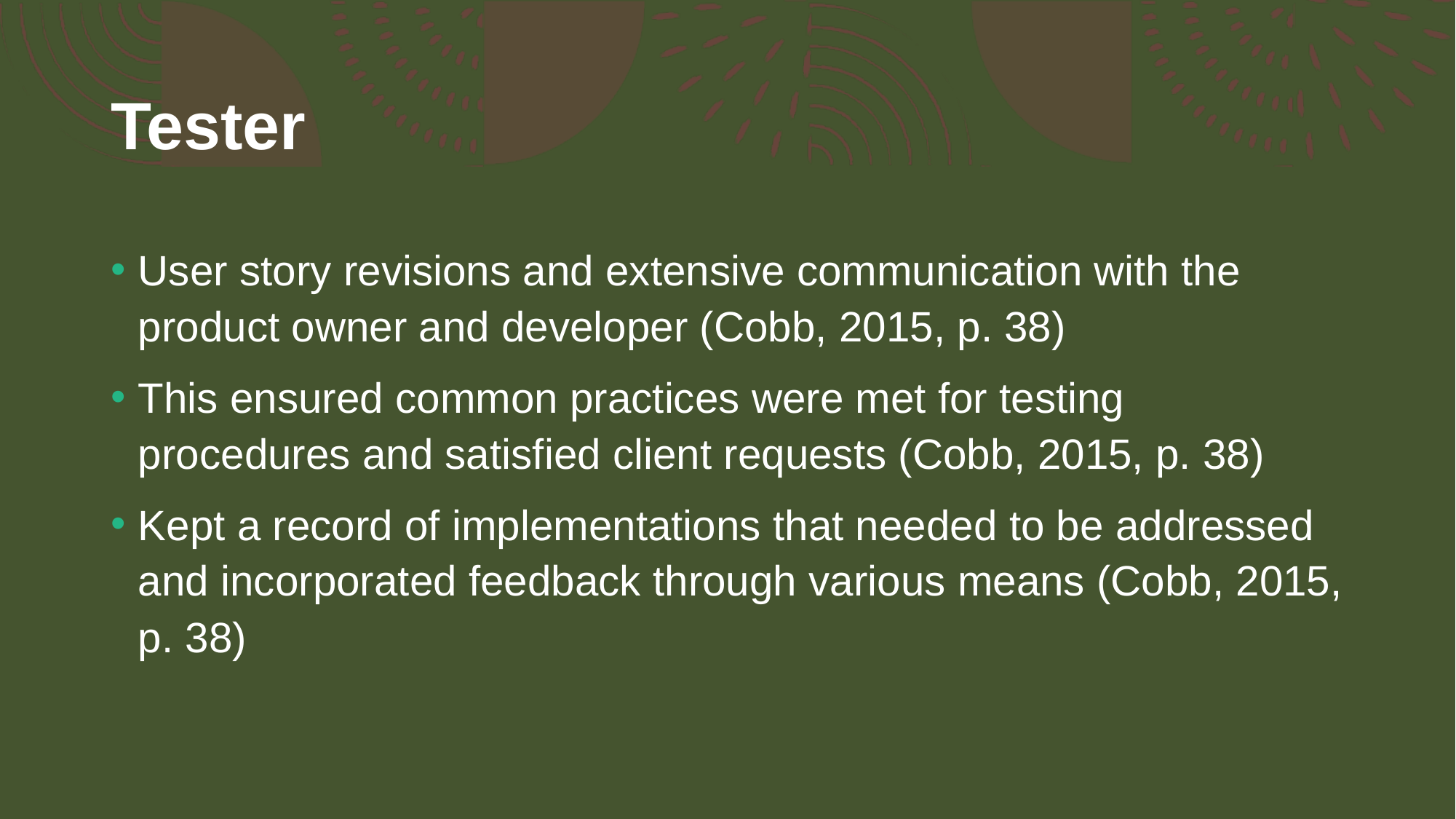

# Tester
User story revisions and extensive communication with the product owner and developer (Cobb, 2015, p. 38)
This ensured common practices were met for testing procedures and satisfied client requests (Cobb, 2015, p. 38)
Kept a record of implementations that needed to be addressed and incorporated feedback through various means (Cobb, 2015, p. 38)